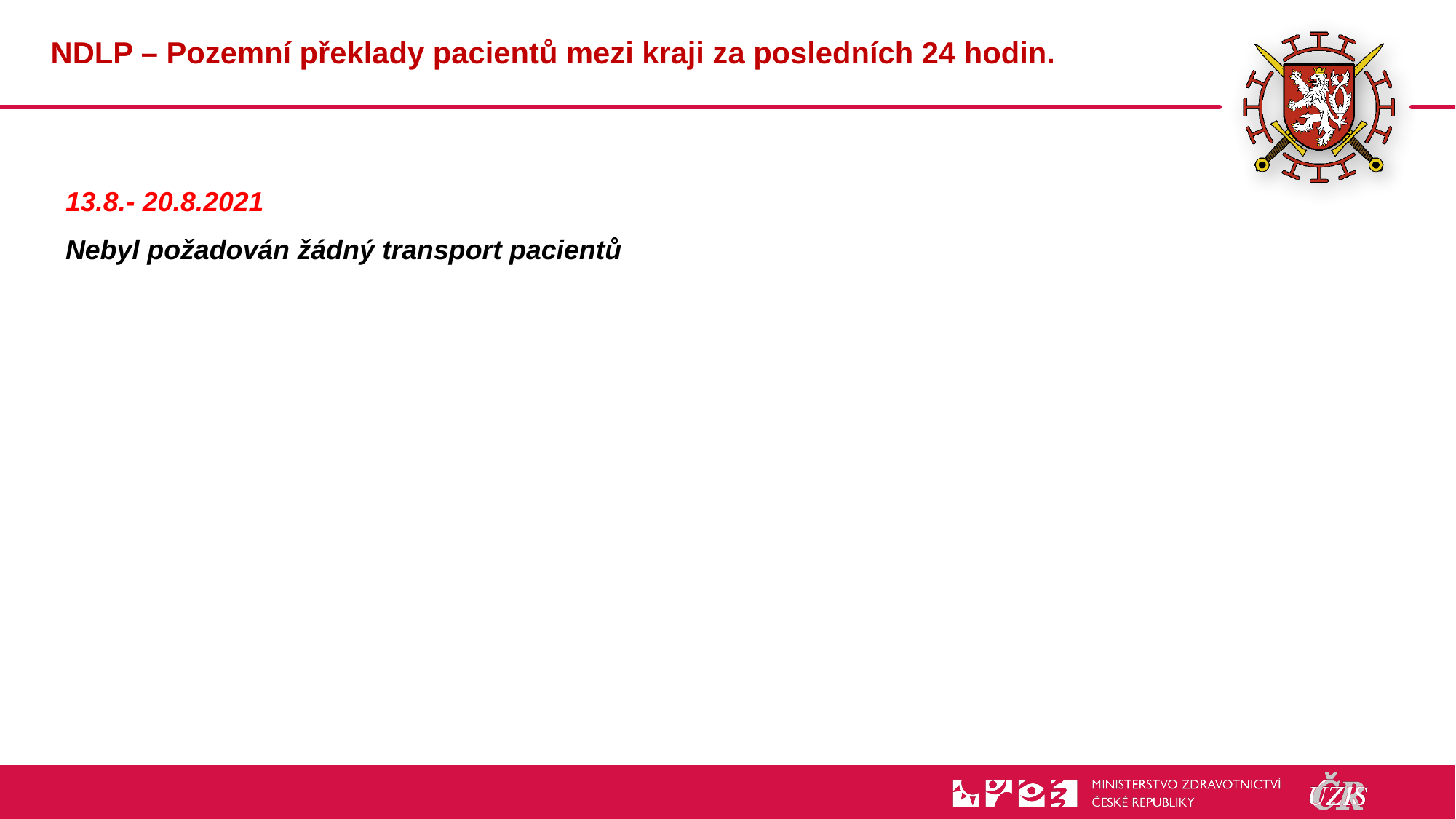

# NDLP – Pozemní překlady pacientů mezi kraji za posledních 24 hodin.
13.8.- 20.8.2021
Nebyl požadován žádný transport pacientů